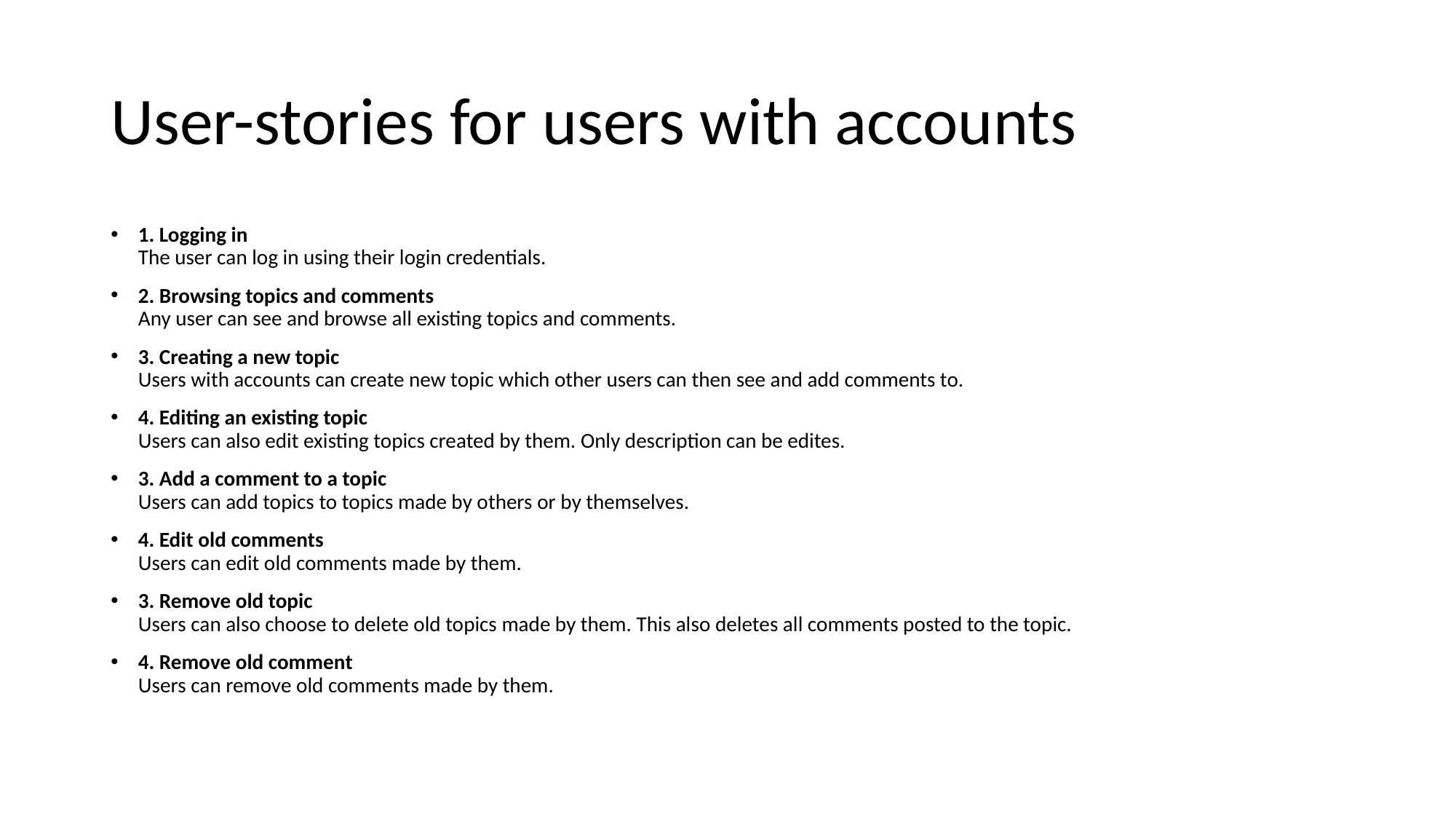

# User-stories for users with accounts
1. Logging in
The user can log in using their login credentials.
2. Browsing topics and comments
Any user can see and browse all existing topics and comments.
3. Creating a new topic
Users with accounts can create new topic which other users can then see and add comments to.
4. Editing an existing topic
Users can also edit existing topics created by them. Only description can be edites.
3. Add a comment to a topic
Users can add topics to topics made by others or by themselves.
4. Edit old comments
Users can edit old comments made by them.
3. Remove old topic
Users can also choose to delete old topics made by them. This also deletes all comments posted to the topic.
4. Remove old comment
Users can remove old comments made by them.